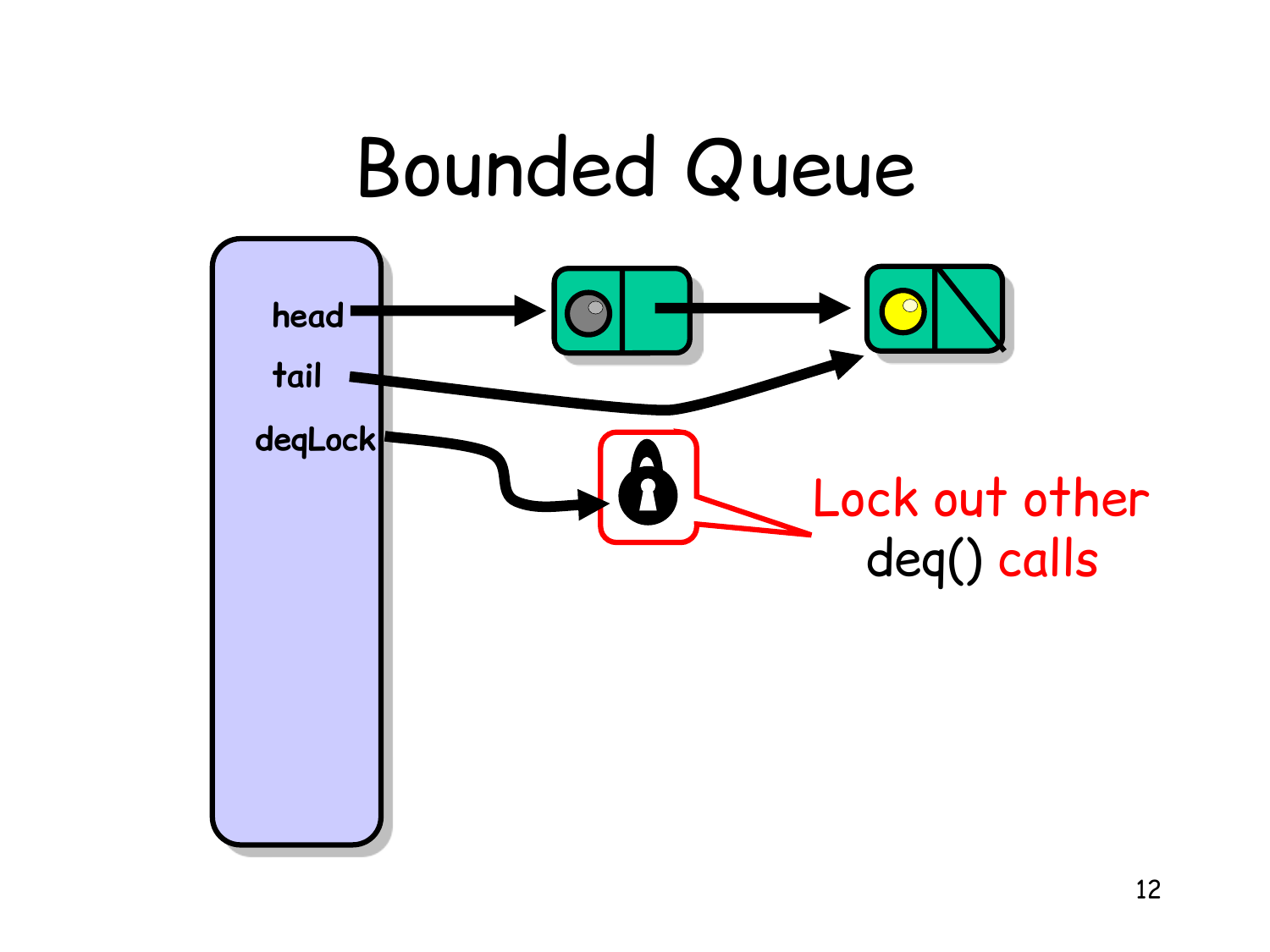

# Bounded Queue

head

tail

deqLock

Lock out other deq() calls
12